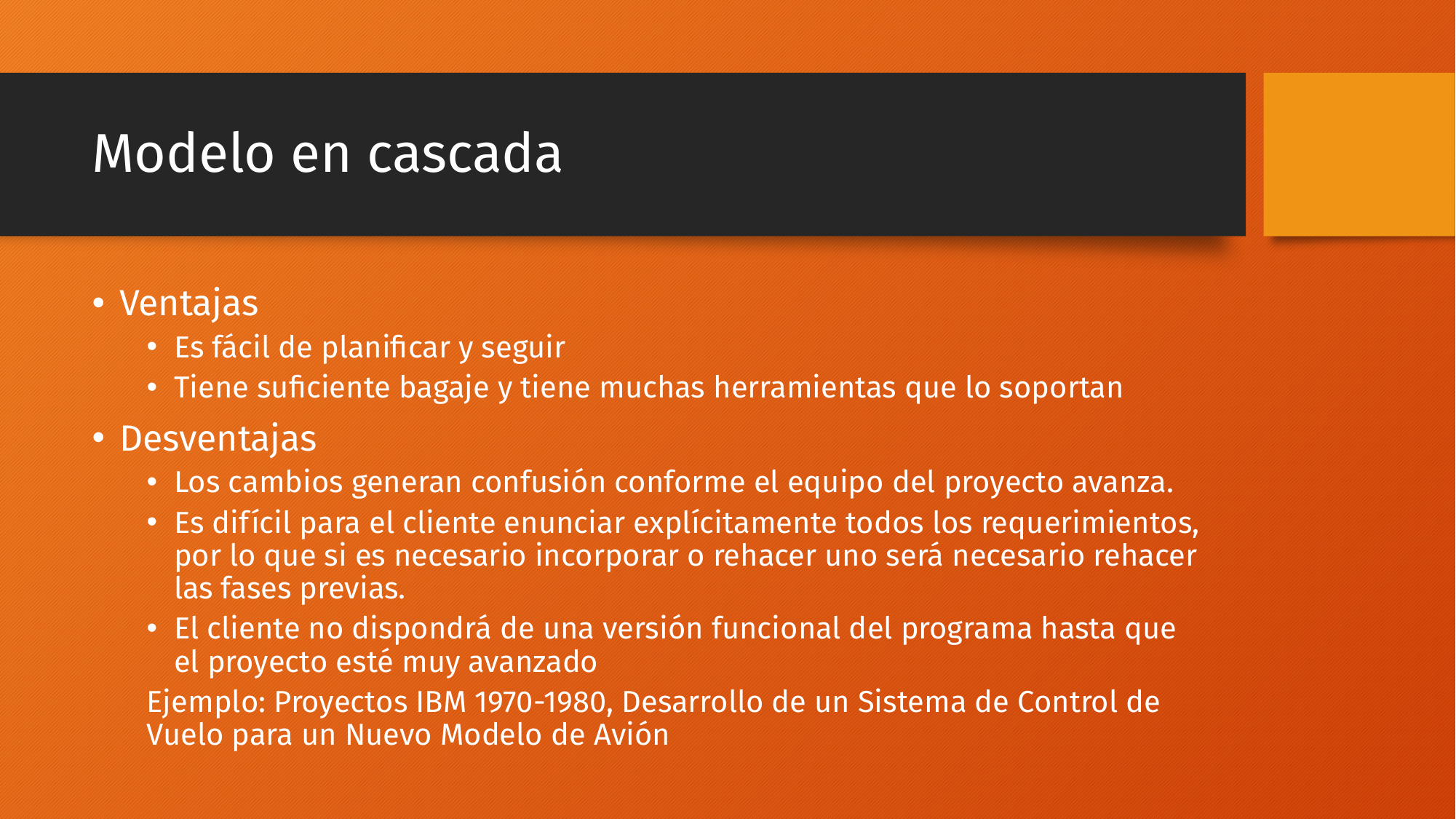

# Modelo en cascada
Ventajas
Es fácil de planificar y seguir
Tiene suficiente bagaje y tiene muchas herramientas que lo soportan
Desventajas
Los cambios generan confusión conforme el equipo del proyecto avanza.
Es difícil para el cliente enunciar explícitamente todos los requerimientos, por lo que si es necesario incorporar o rehacer uno será necesario rehacer las fases previas.
El cliente no dispondrá de una versión funcional del programa hasta que el proyecto esté muy avanzado
Ejemplo: Proyectos IBM 1970-1980, Desarrollo de un Sistema de Control de Vuelo para un Nuevo Modelo de Avión